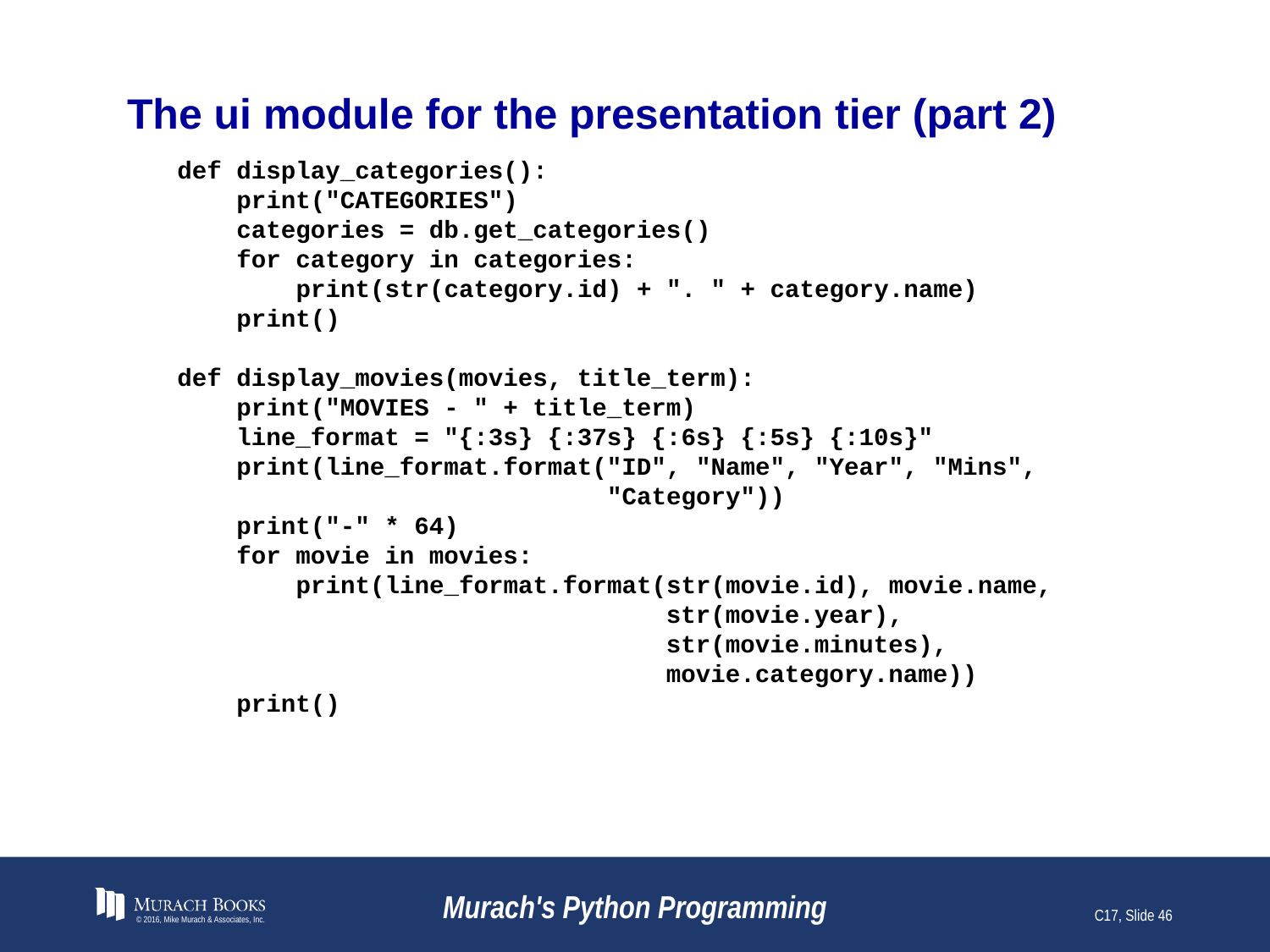

# The ui module for the presentation tier (part 2)
def display_categories():
    print("CATEGORIES")
    categories = db.get_categories()
    for category in categories:
        print(str(category.id) + ". " + category.name)
    print()

def display_movies(movies, title_term):
    print("MOVIES - " + title_term)
    line_format = "{:3s} {:37s} {:6s} {:5s} {:10s}"
    print(line_format.format("ID", "Name", "Year", "Mins",
                             "Category"))
    print("-" * 64)
    for movie in movies:
        print(line_format.format(str(movie.id), movie.name,
                                 str(movie.year),
                                 str(movie.minutes),
                                 movie.category.name))
    print()

© 2016, Mike Murach & Associates, Inc.
Murach's Python Programming

C17, Slide 46